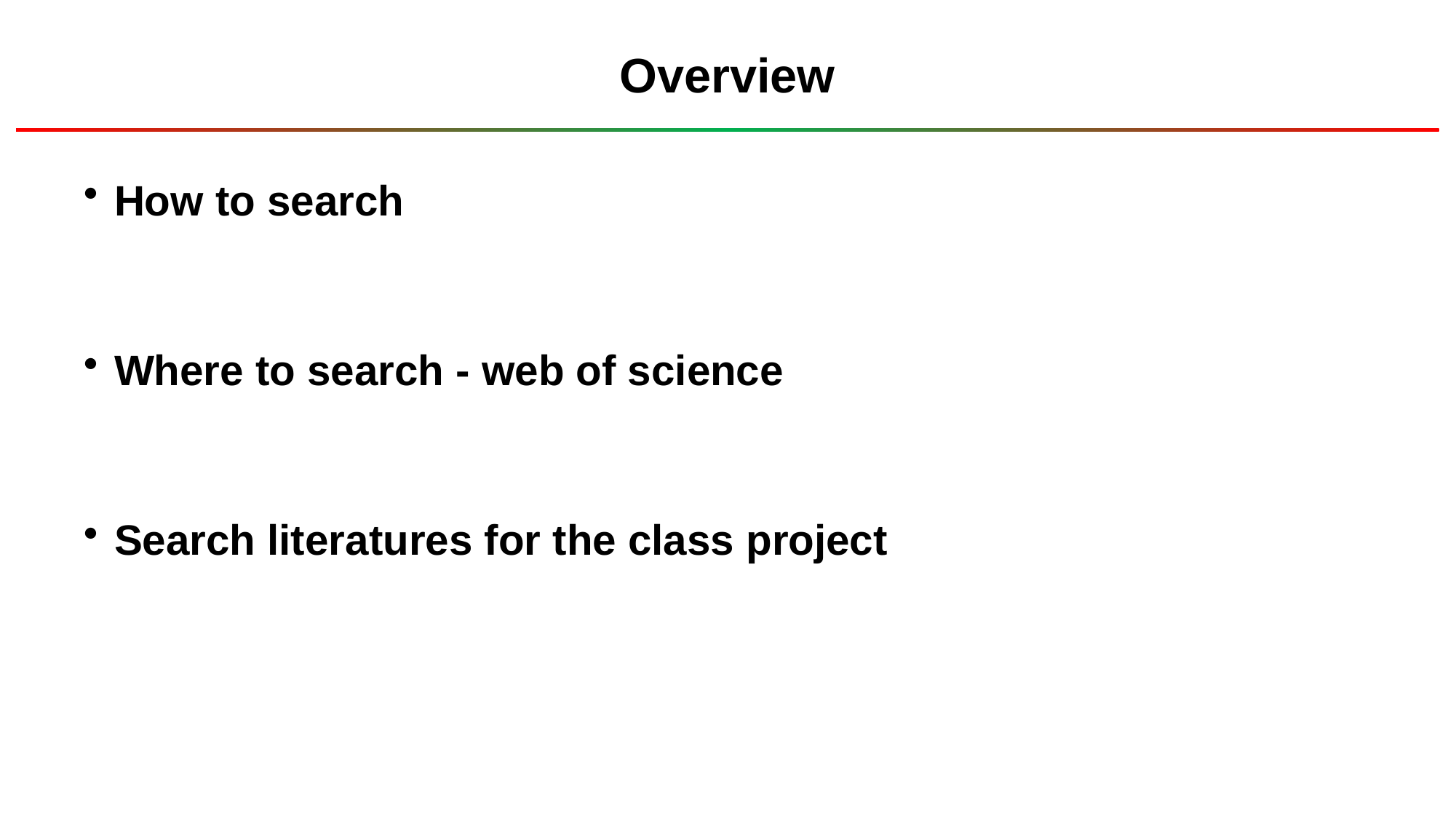

# Overview
How to search

Where to search - web of science

Search literatures for the class project